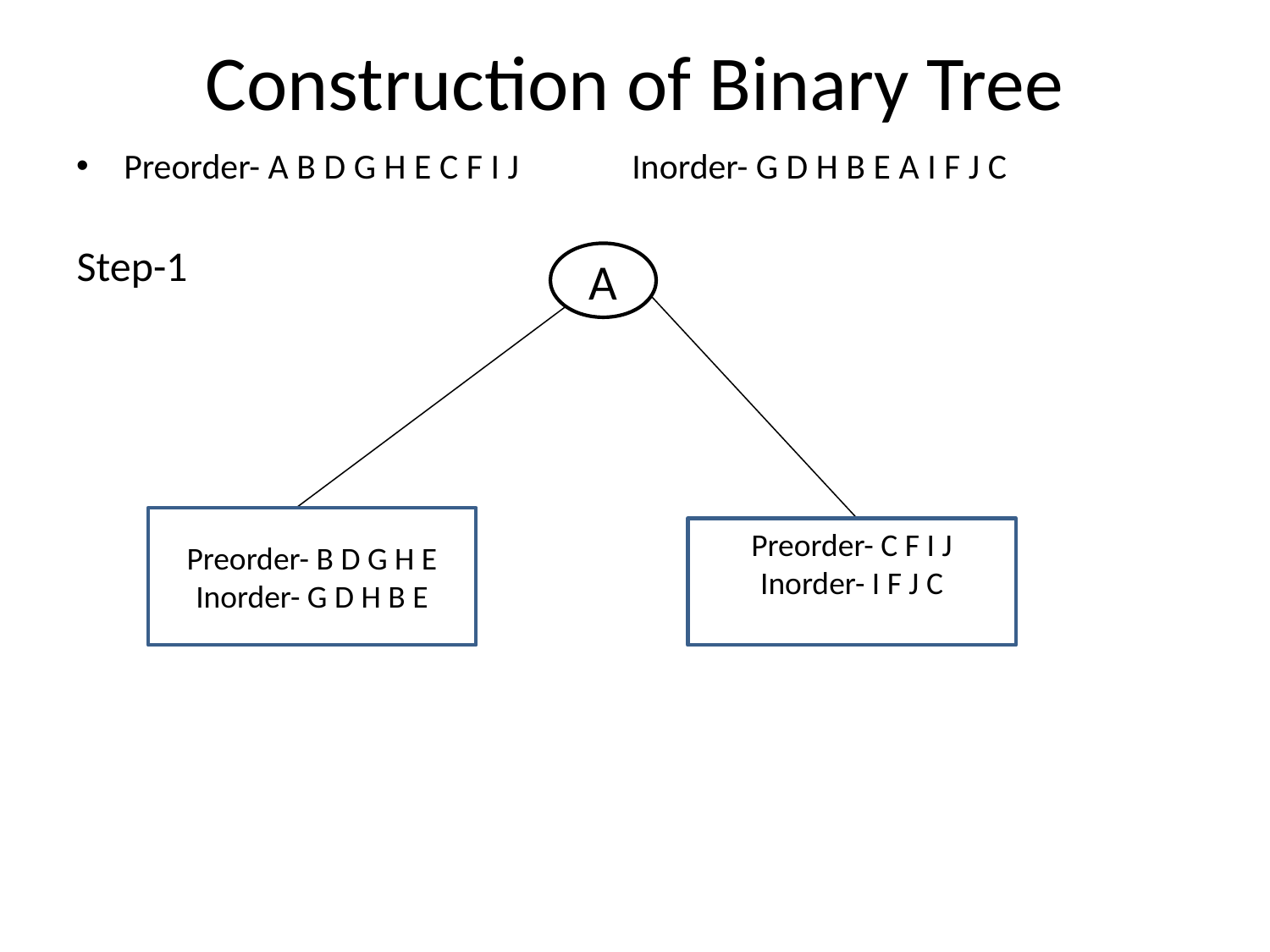

# Construction of Binary Tree
Preorder- A B D G H E C F I J	Inorder- G D H B E A I F J C
Step-1
A
Preorder- B D G H E
Inorder- G D H B E
Preorder- C F I J
Inorder- I F J C